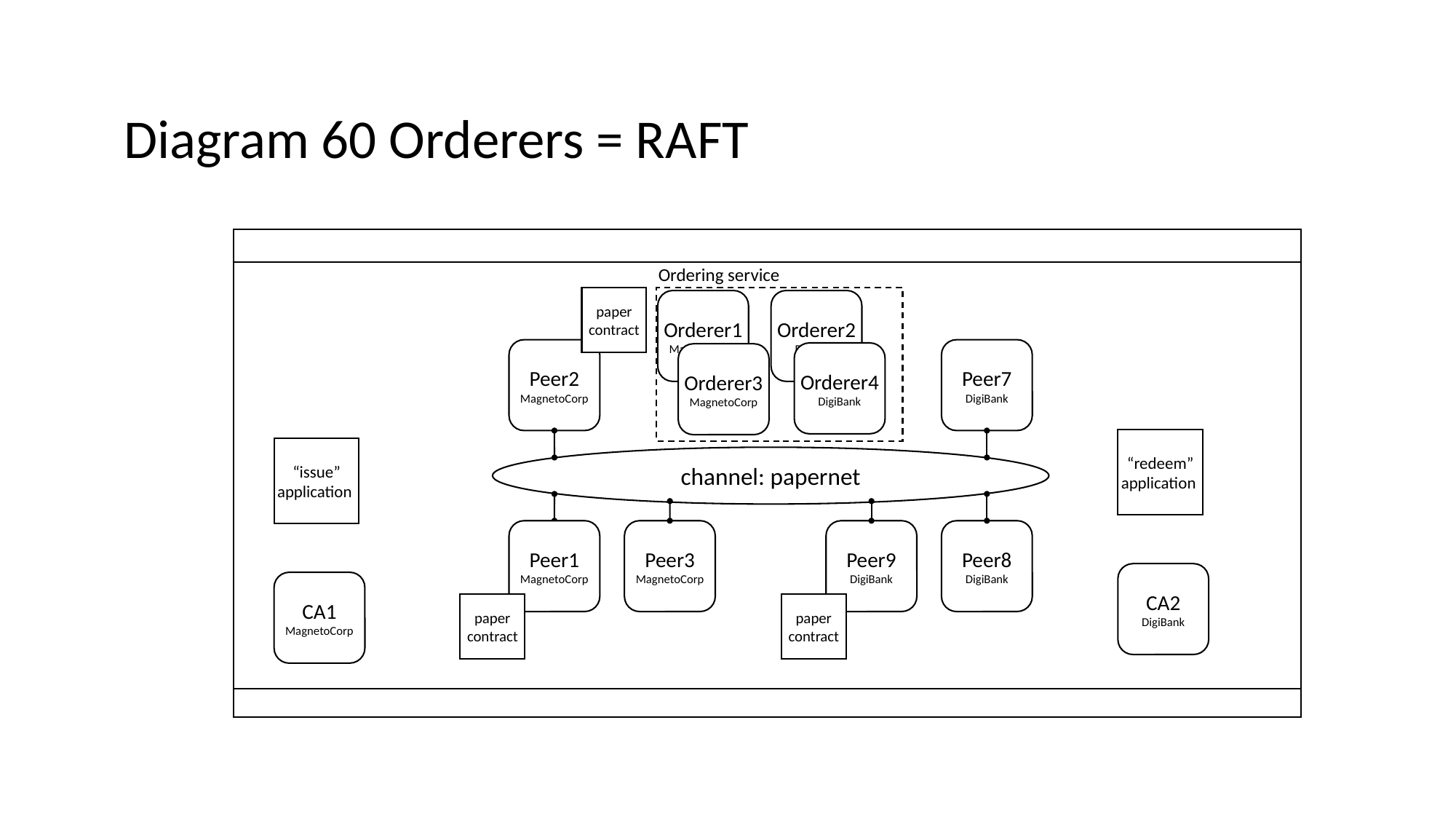

Diagram 60 Orderers = RAFT

Ordering service

Orderer1
MagnetoCorp
Orderer2
DigiBank
Orderer4
DigiBank
Orderer3
MagnetoCorp

paper contract
Peer2
MagnetoCorp
Peer7
DigiBank
“redeem”
application
“issue”
application
channel: papernet
Peer1
MagnetoCorp
Peer3
MagnetoCorp
Peer9
DigiBank
Peer8
DigiBank
CA2
DigiBank
CA1
MagnetoCorp
paper contract
paper contract